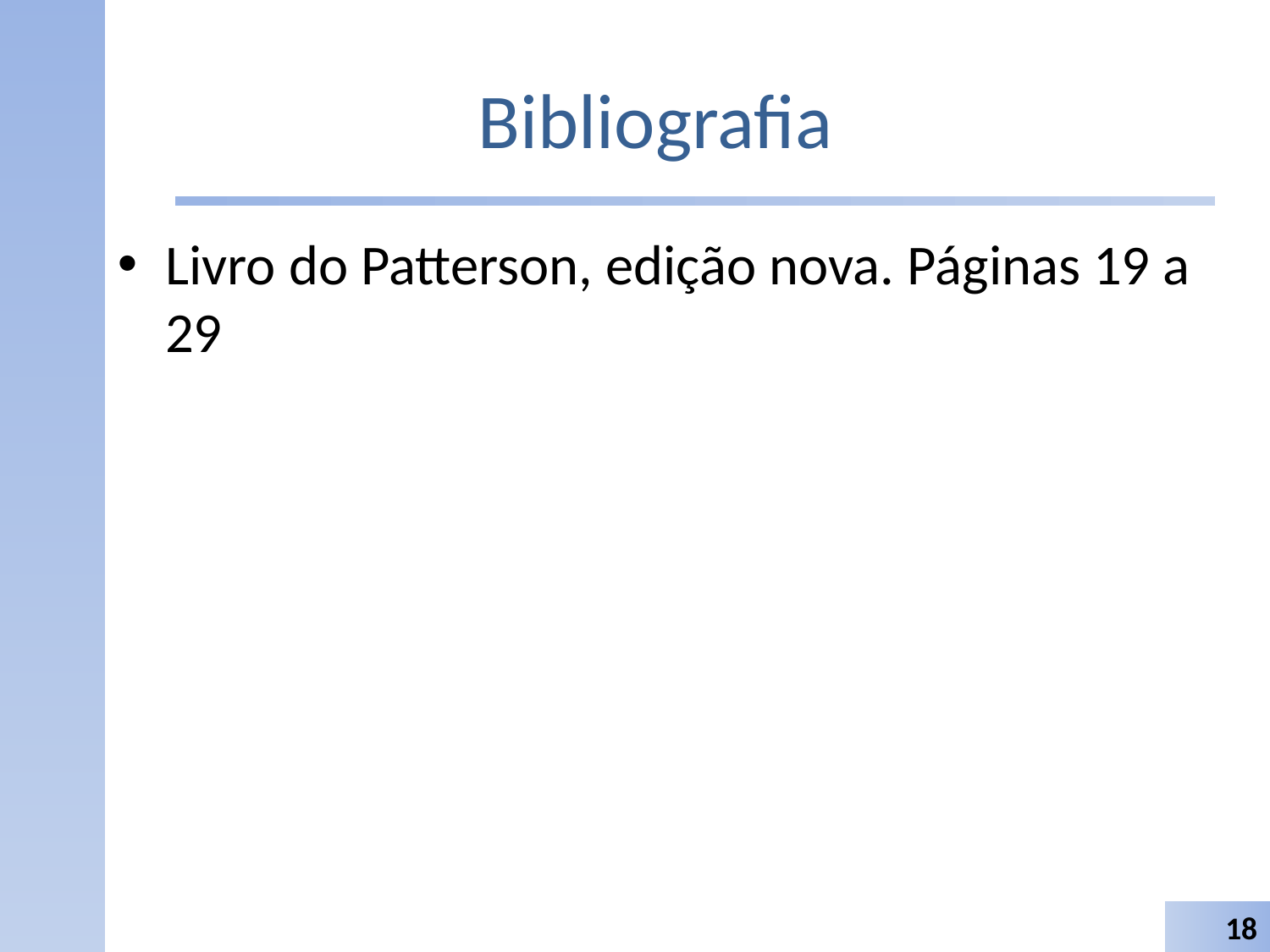

# Bibliografia
Livro do Patterson, edição nova. Páginas 19 a 29

18